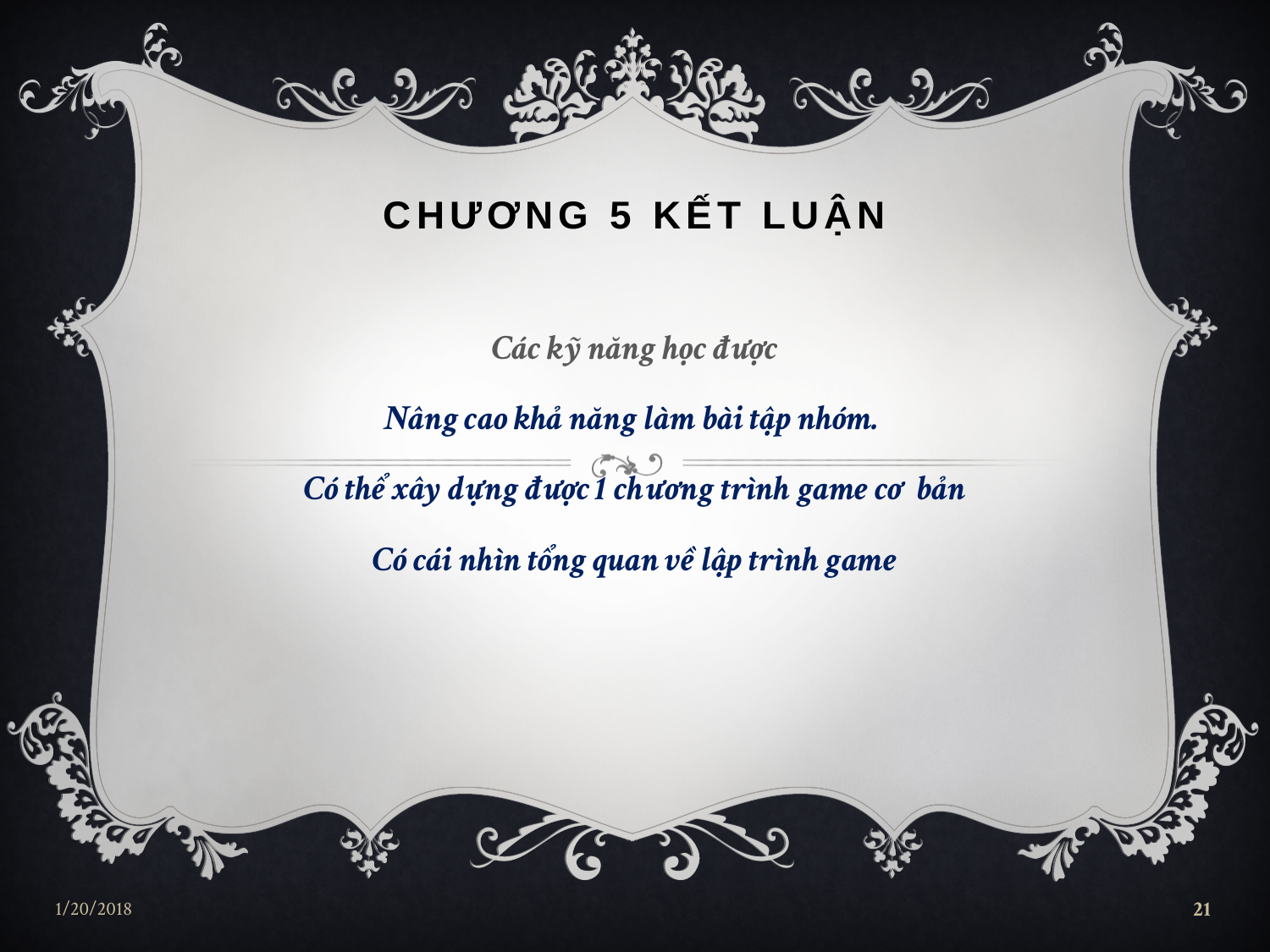

# CHƯƠNG 5 KẾT LUẬN
Các kỹ năng học được
Nâng cao khả năng làm bài tập nhóm.
Có thể xây dựng được 1 chương trình game cơ  bản
Có cái nhìn tổng quan về lập trình game

1/20/2018
21